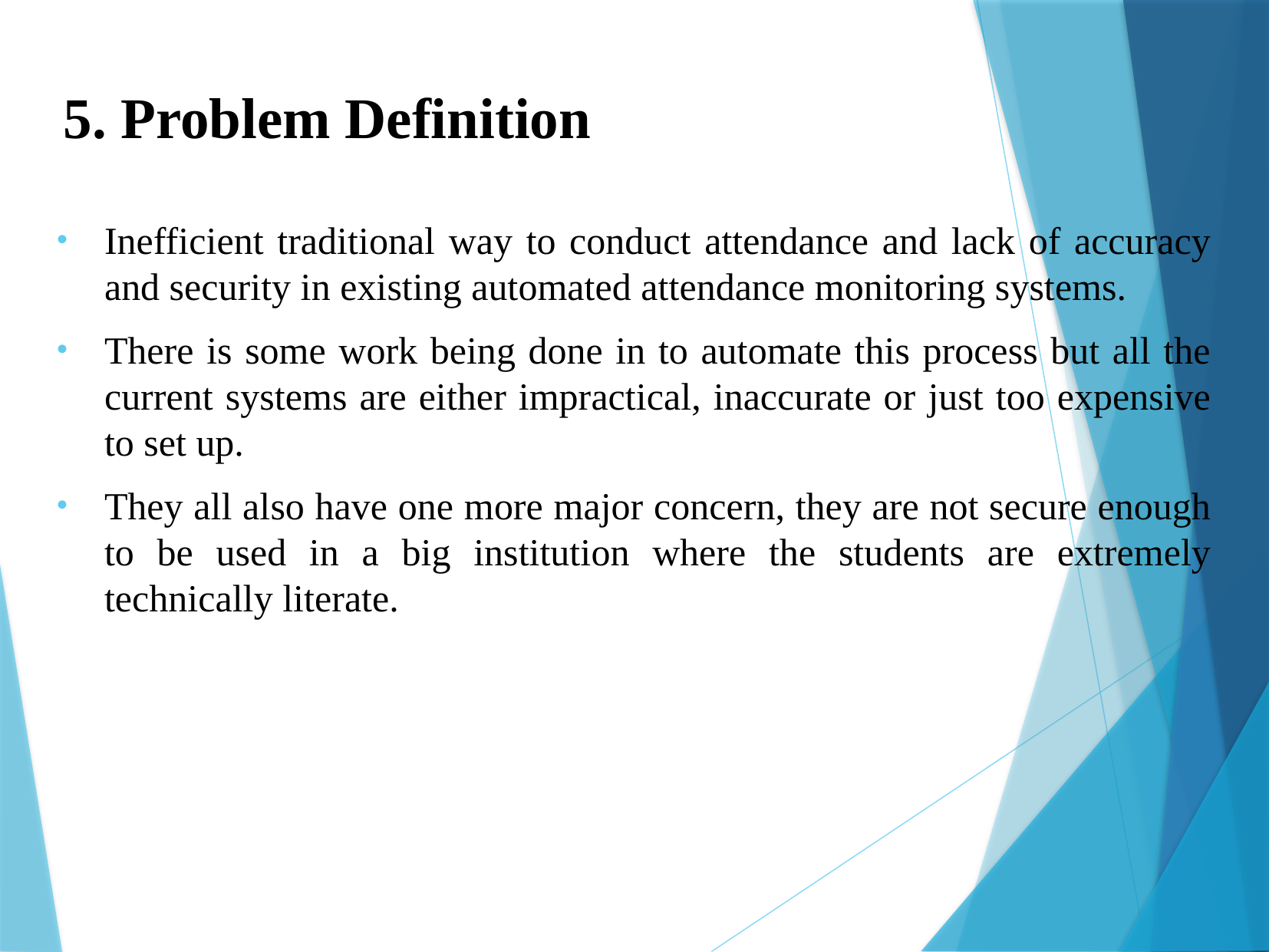

5. Problem Definition
Inefficient traditional way to conduct attendance and lack of accuracy and security in existing automated attendance monitoring systems.
There is some work being done in to automate this process but all the current systems are either impractical, inaccurate or just too expensive to set up.
They all also have one more major concern, they are not secure enough to be used in a big institution where the students are extremely technically literate.